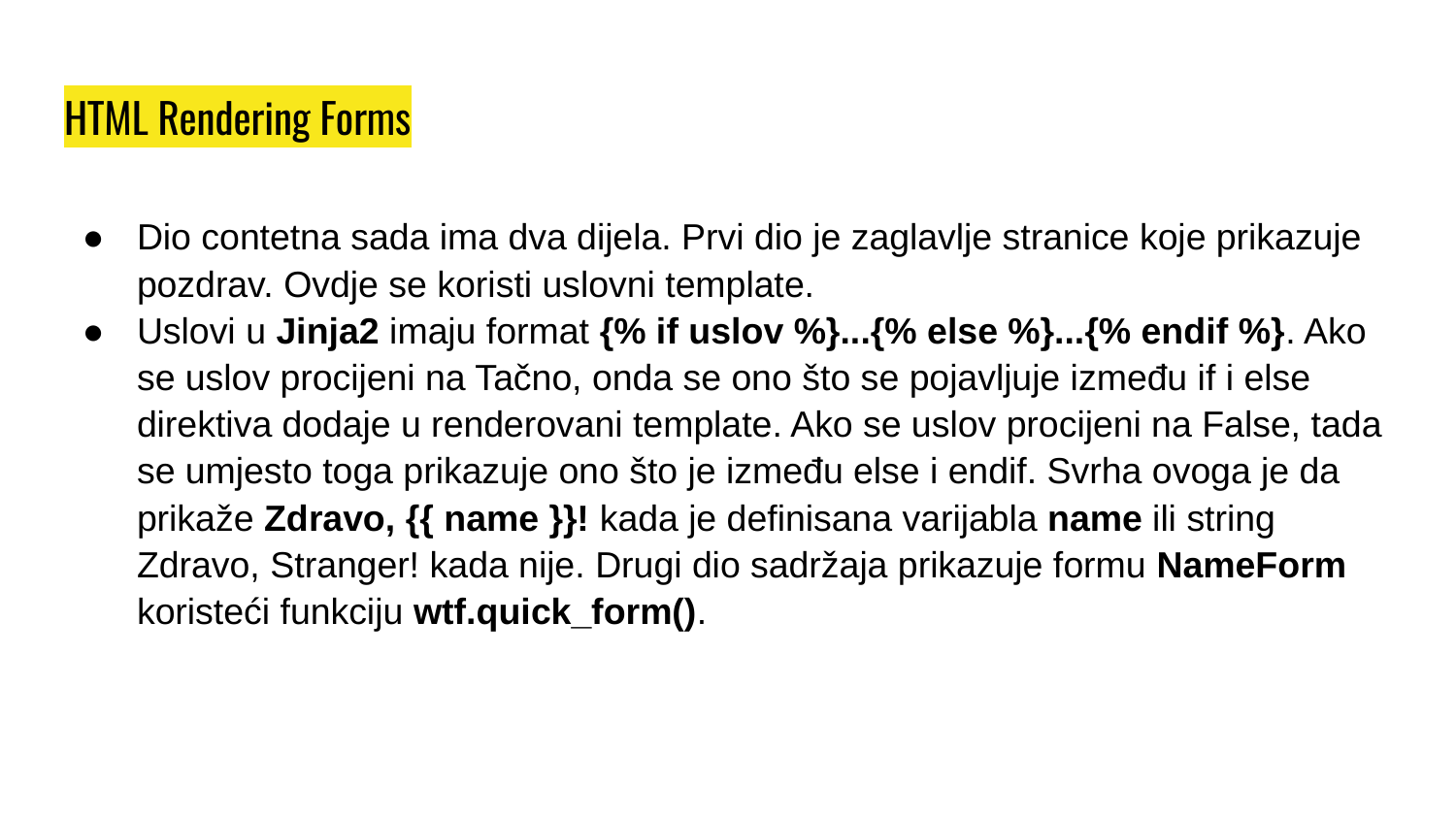

# HTML Rendering Forms
Dio contetna sada ima dva dijela. Prvi dio je zaglavlje stranice koje prikazuje pozdrav. Ovdje se koristi uslovni template.
Uslovi u Jinja2 imaju format {% if uslov %}...{% else %}...{% endif %}. Ako se uslov procijeni na Tačno, onda se ono što se pojavljuje između if i else direktiva dodaje u renderovani template. Ako se uslov procijeni na False, tada se umjesto toga prikazuje ono što je između else i endif. Svrha ovoga je da prikaže Zdravo, {{ name }}! kada je definisana varijabla name ili string Zdravo, Stranger! kada nije. Drugi dio sadržaja prikazuje formu NameForm koristeći funkciju wtf.quick_form().